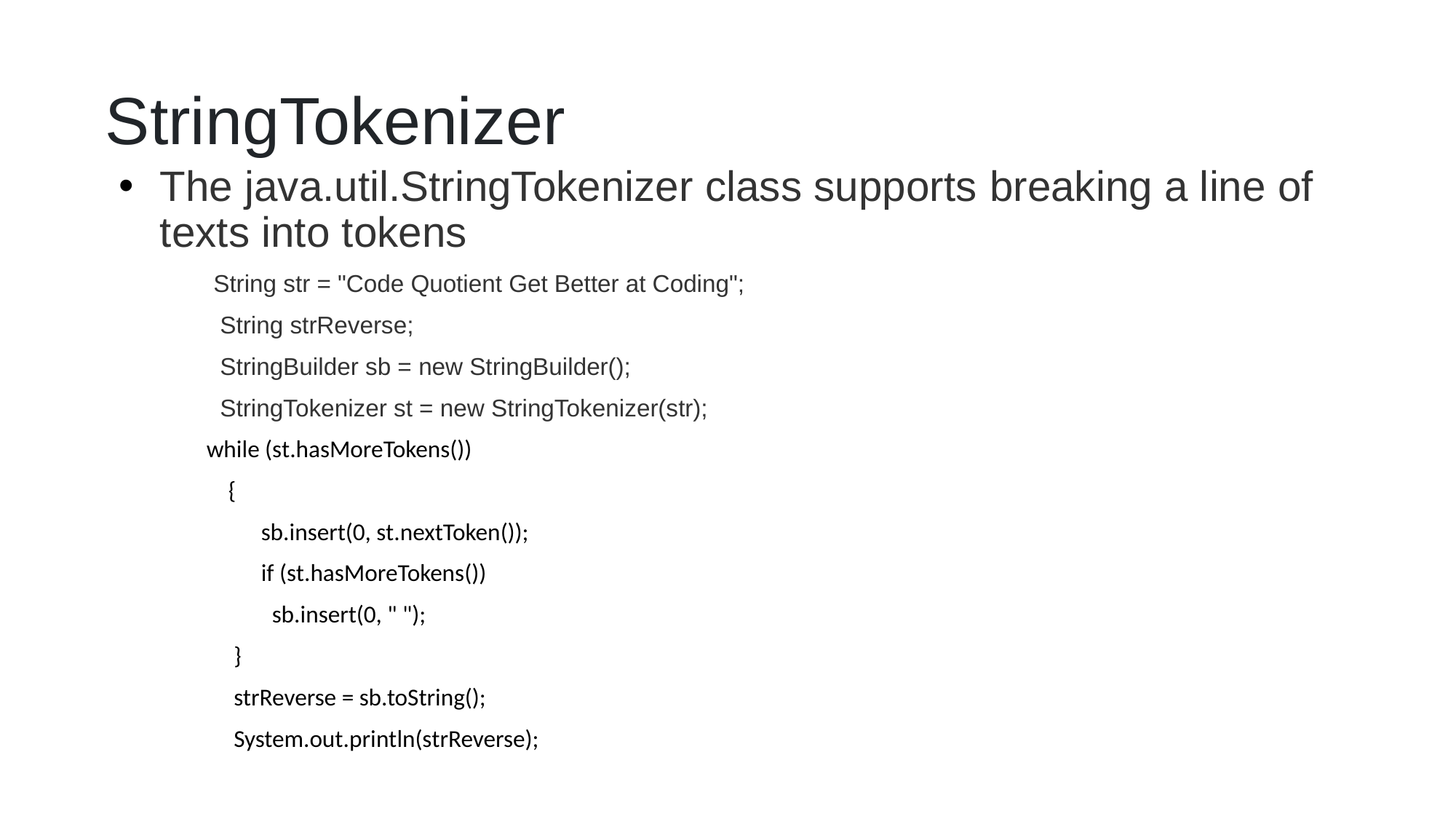

# StringTokenizer
The java.util.StringTokenizer class supports breaking a line of texts into tokens
              String str = "Code Quotient Get Better at Coding";
               String strReverse;
               StringBuilder sb = new StringBuilder();
               StringTokenizer st = new StringTokenizer(str);
                while (st.hasMoreTokens())
    	{
	      sb.insert(0, st.nextToken());
	      if (st.hasMoreTokens())
	        sb.insert(0, " ");
   	 }
   	 strReverse = sb.toString();
   	 System.out.println(strReverse);